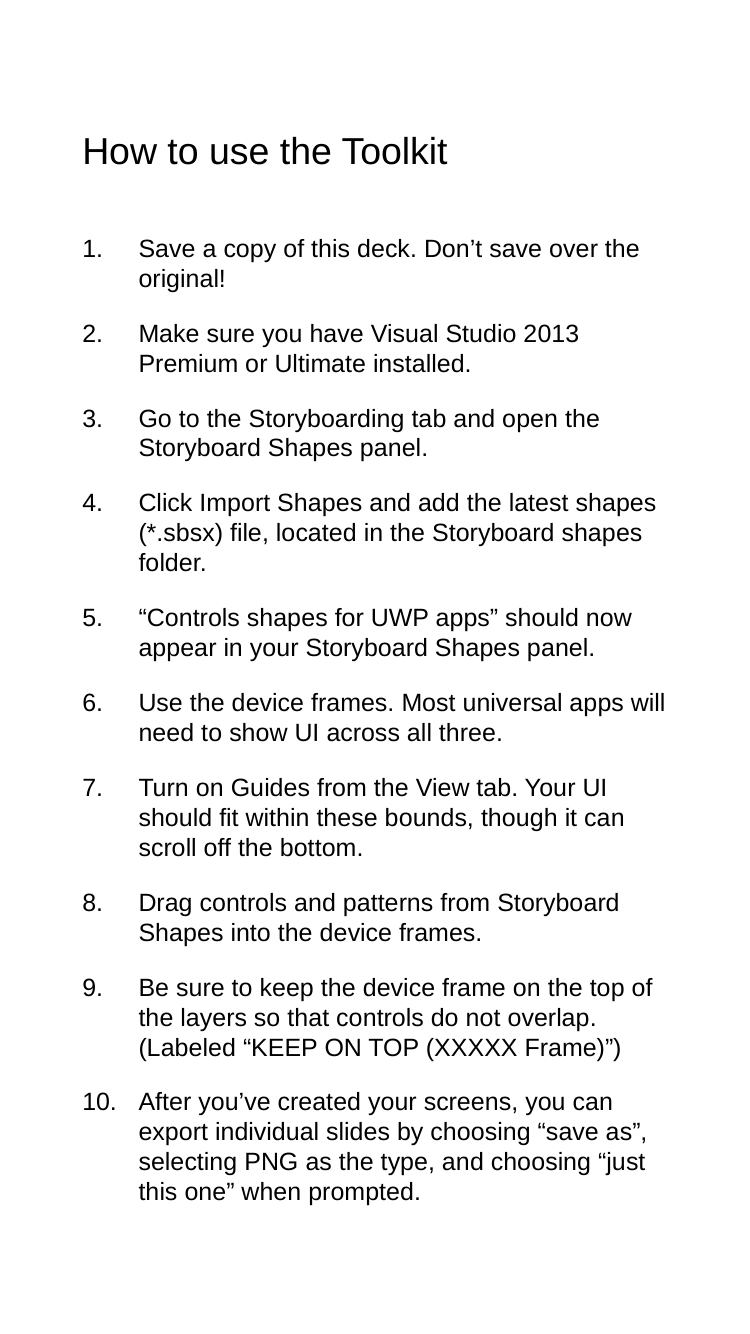

How to use the Toolkit
Save a copy of this deck. Don’t save over the original!
Make sure you have Visual Studio 2013 Premium or Ultimate installed.
Go to the Storyboarding tab and open the Storyboard Shapes panel.
Click Import Shapes and add the latest shapes (*.sbsx) file, located in the Storyboard shapes folder.
“Controls shapes for UWP apps” should now appear in your Storyboard Shapes panel.
Use the device frames. Most universal apps will need to show UI across all three.
Turn on Guides from the View tab. Your UI should fit within these bounds, though it can scroll off the bottom.
Drag controls and patterns from Storyboard Shapes into the device frames.
Be sure to keep the device frame on the top of the layers so that controls do not overlap. (Labeled “KEEP ON TOP (XXXXX Frame)”)
After you’ve created your screens, you can export individual slides by choosing “save as”, selecting PNG as the type, and choosing “just this one” when prompted.